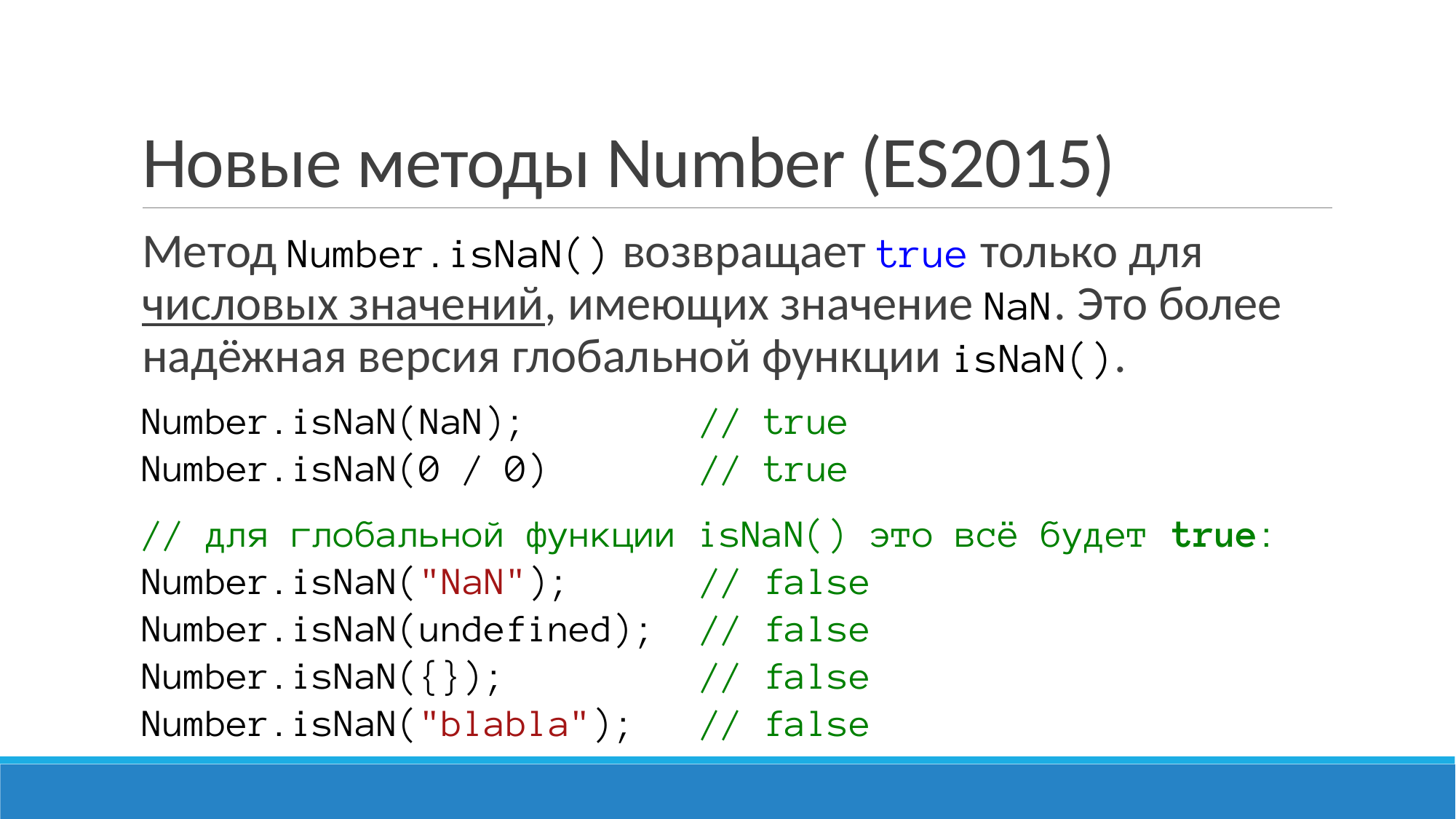

# Новые методы Number (ES2015)
Метод Number.isNaN() возвращает true только для числовых значений, имеющих значение NaN. Это более надёжная версия глобальной функции isNaN().
Number.isNaN(NaN);        // true
Number.isNaN(0 / 0)       // true
// для глобальной функции isNaN() это всё будет true:
Number.isNaN("NaN");      // false
Number.isNaN(undefined);  // false
Number.isNaN({});         // false
Number.isNaN("blabla");   // false